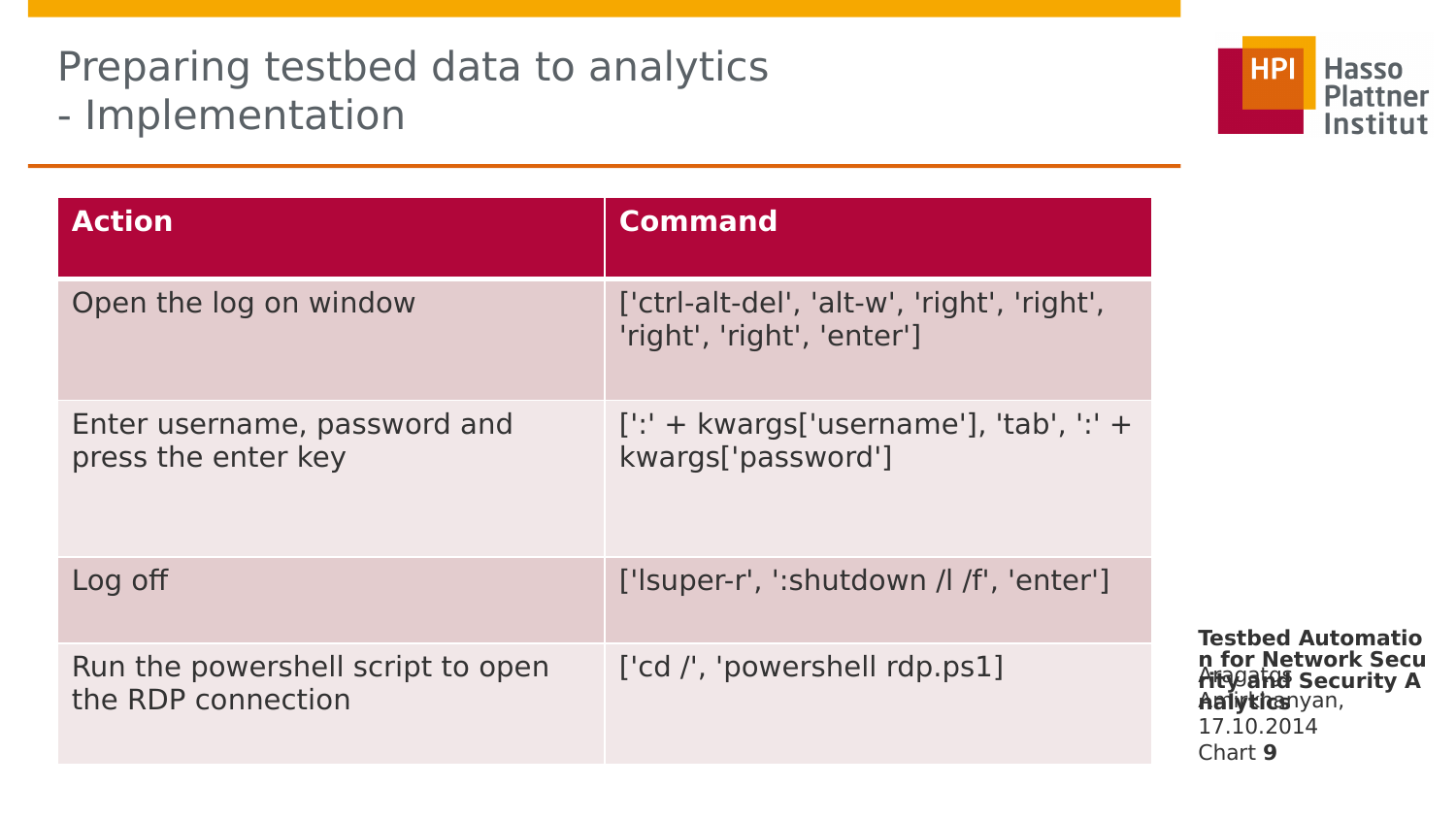

# Preparing testbed data to analytics - Implementation
| Action | Command |
| --- | --- |
| Open the log on window | ['ctrl-alt-del', 'alt-w', 'right', 'right', 'right', 'right', 'enter'] |
| Enter username, password and press the enter key | [':' + kwargs['username'], 'tab', ':' + kwargs['password'] |
| Log off | ['lsuper-r', ':shutdown /l /f', 'enter'] |
| Run the powershell script to open the RDP connection | ['cd /', 'powershell rdp.ps1] |
Testbed Automation for Network Security and Security Analytics
Aragatgs Amirkhanyan, 17.10.2014
Chart 9